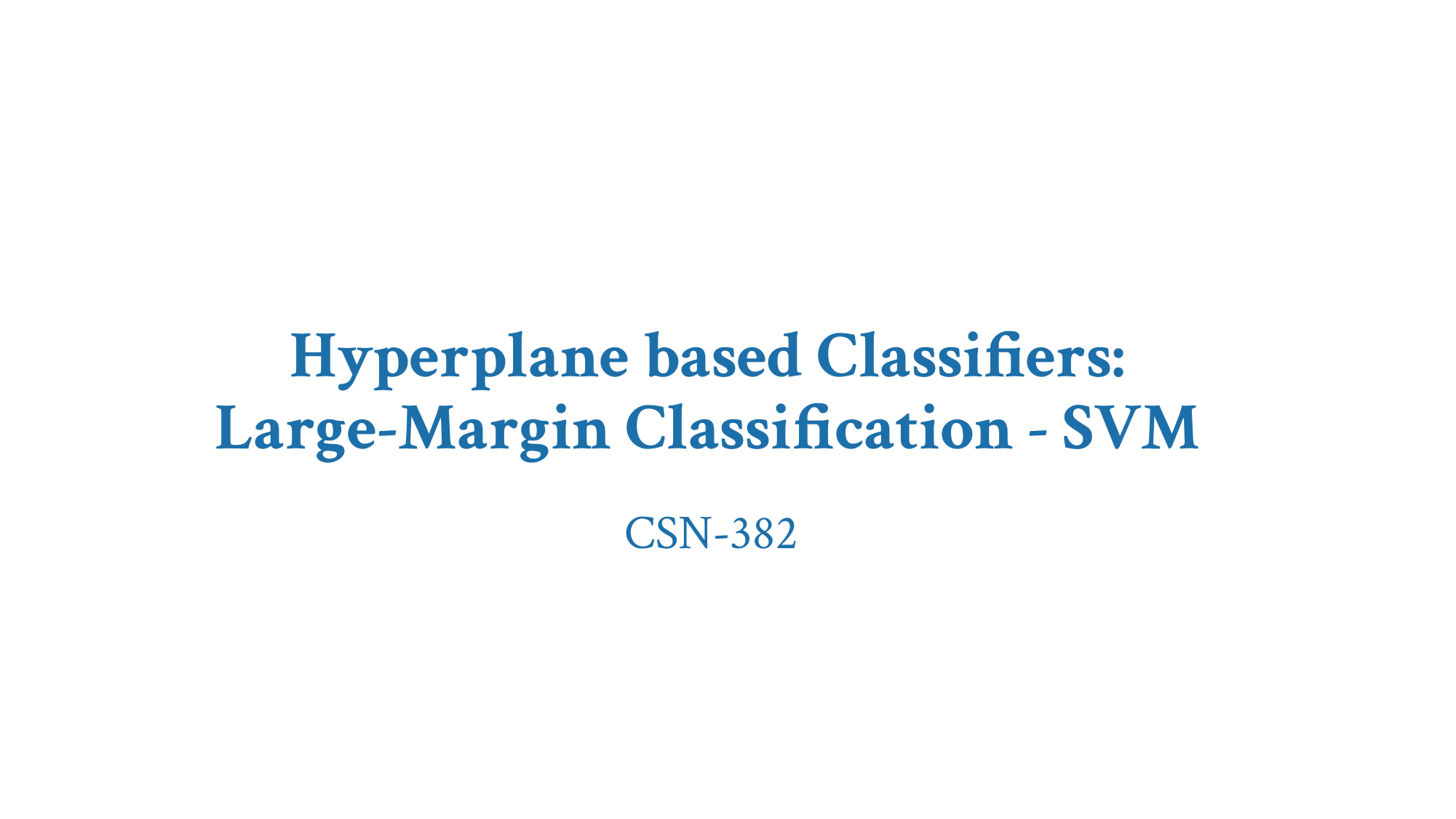

# Hyperplane based Classifiers: Large-Margin Classification - SVM
CSN-382